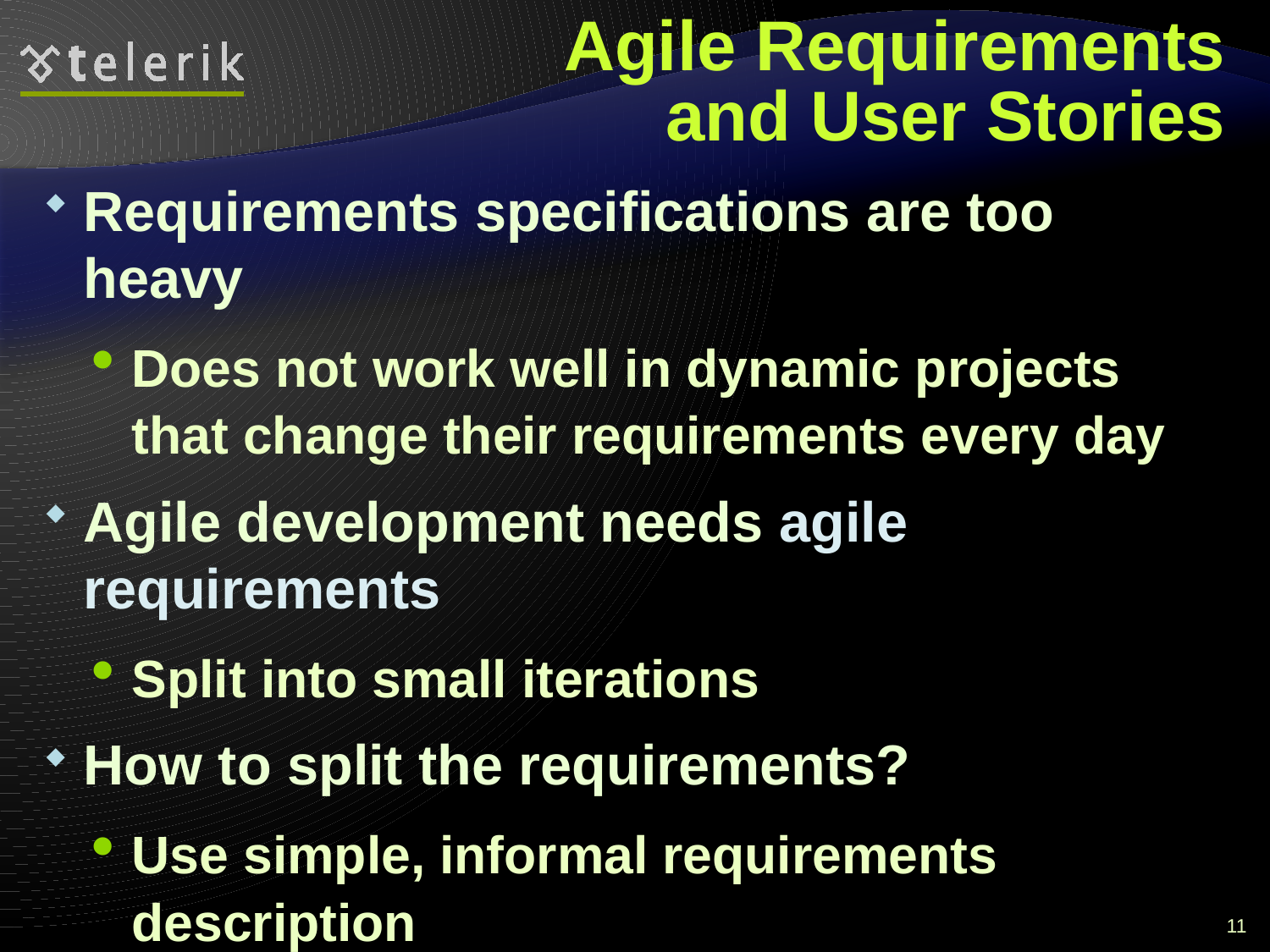

# Agile Requirements and User Stories
Requirements specifications are too heavy
Does not work well in dynamic projects that change their requirements every day
Agile development needs agile requirements
Split into small iterations
How to split the requirements?
Use simple, informal requirements description
User story: a small feature that brings some value to the end-user
11